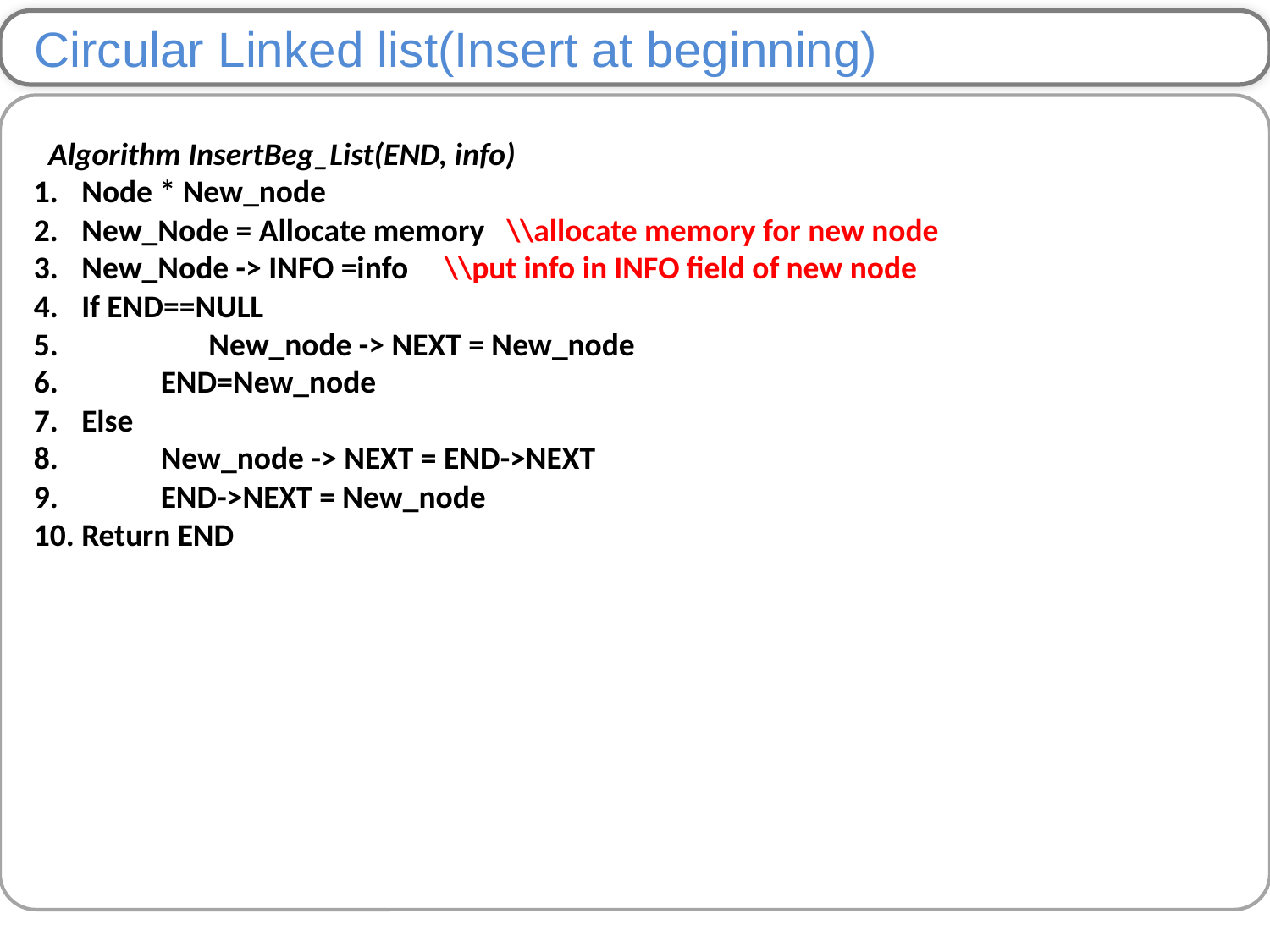

Circular Linked list(Insert at beginning)

  Algorithm InsertBeg_List(END, info)
Node * New_node
New_Node = Allocate memory   \\allocate memory for new node
New_Node -> INFO =info     \\put info in INFO field of new node
If END==NULL
  	New_node -> NEXT = New_node
           END=New_node
Else
           New_node -> NEXT = END->NEXT
           END->NEXT = New_node
Return END